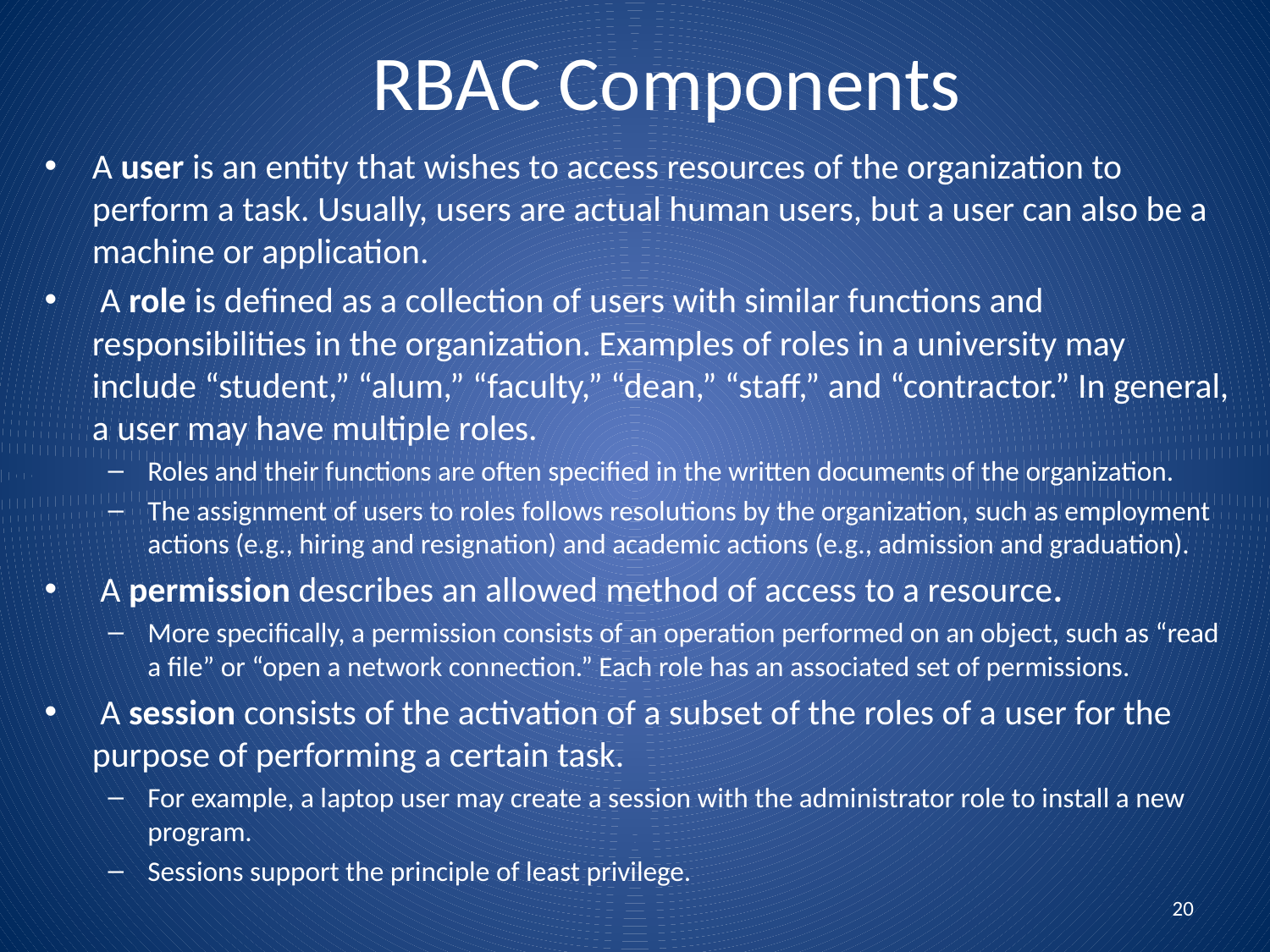

# RBAC Components
A user is an entity that wishes to access resources of the organization to perform a task. Usually, users are actual human users, but a user can also be a machine or application.
 A role is defined as a collection of users with similar functions and responsibilities in the organization. Examples of roles in a university may include “student,” “alum,” “faculty,” “dean,” “staff,” and “contractor.” In general, a user may have multiple roles.
Roles and their functions are often specified in the written documents of the organization.
The assignment of users to roles follows resolutions by the organization, such as employment actions (e.g., hiring and resignation) and academic actions (e.g., admission and graduation).
 A permission describes an allowed method of access to a resource.
More specifically, a permission consists of an operation performed on an object, such as “read a file” or “open a network connection.” Each role has an associated set of permissions.
 A session consists of the activation of a subset of the roles of a user for the purpose of performing a certain task.
For example, a laptop user may create a session with the administrator role to install a new program.
Sessions support the principle of least privilege.
20